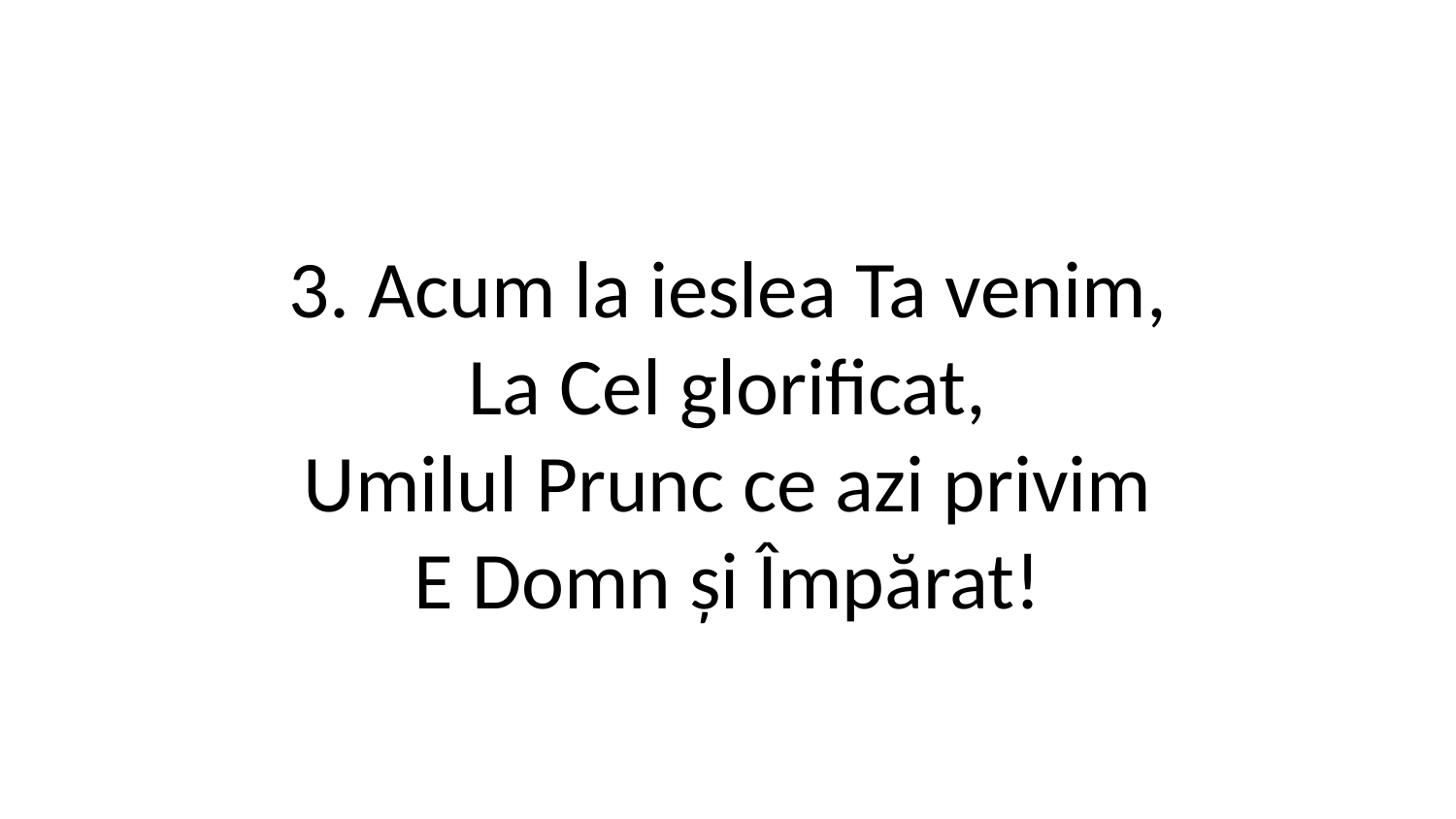

3. Acum la ieslea Ta venim,
La Cel glorificat,
Umilul Prunc ce azi privim
E Domn și Împărat!